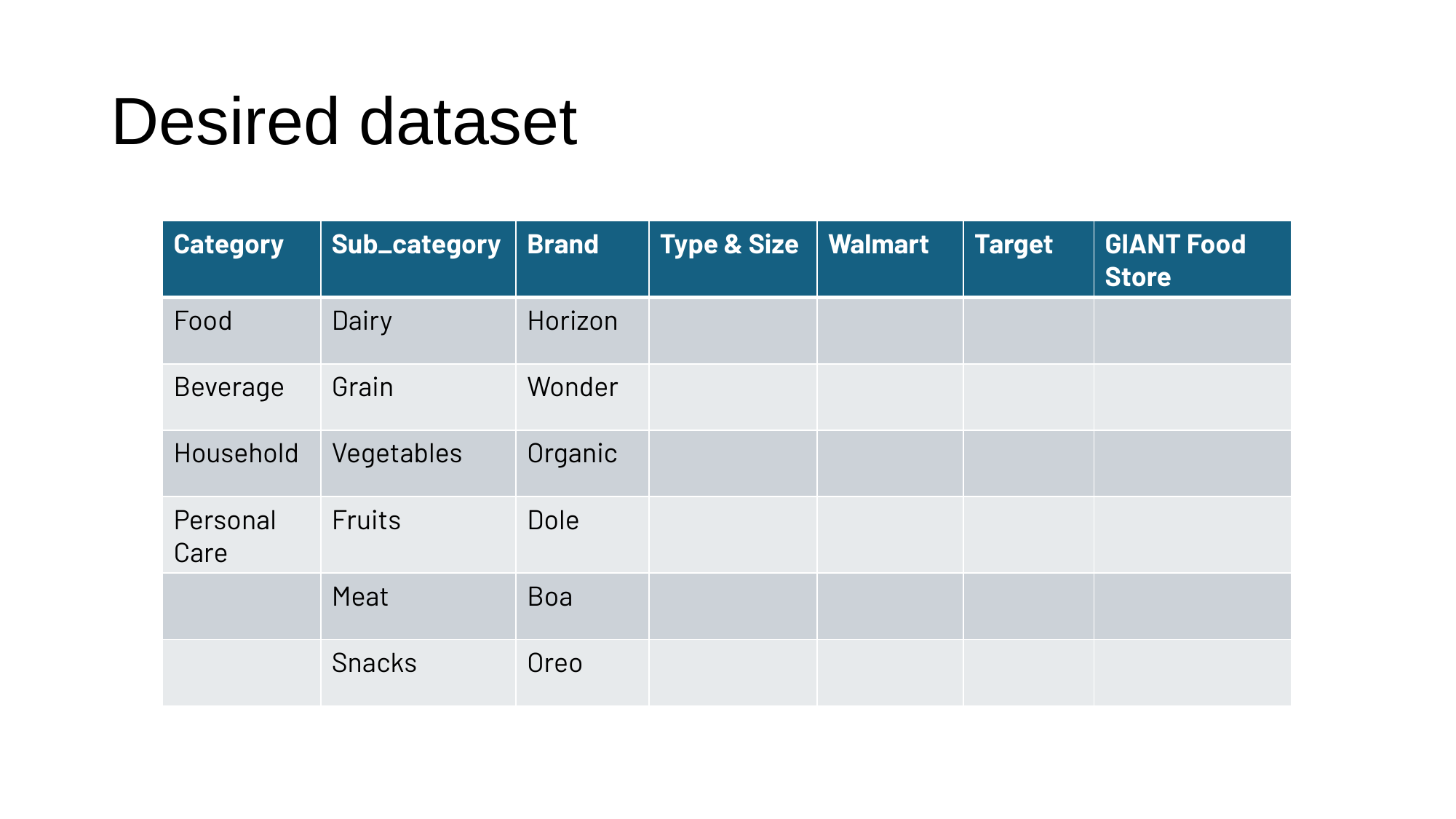

# Desired dataset
| Category | Sub\_category | Brand | Type & Size | Walmart | Target | GIANT Food Store |
| --- | --- | --- | --- | --- | --- | --- |
| Food | Dairy | Horizon |  |  |  |  |
| Beverage | Grain | Wonder |  |  |  |  |
| Household | Vegetables | Organic |  |  |  |  |
| Personal Care | Fruits | Dole |  |  |  |  |
|  | Meat | Boa |  |  |  |  |
|  | Snacks | Oreo |  |  |  |  |